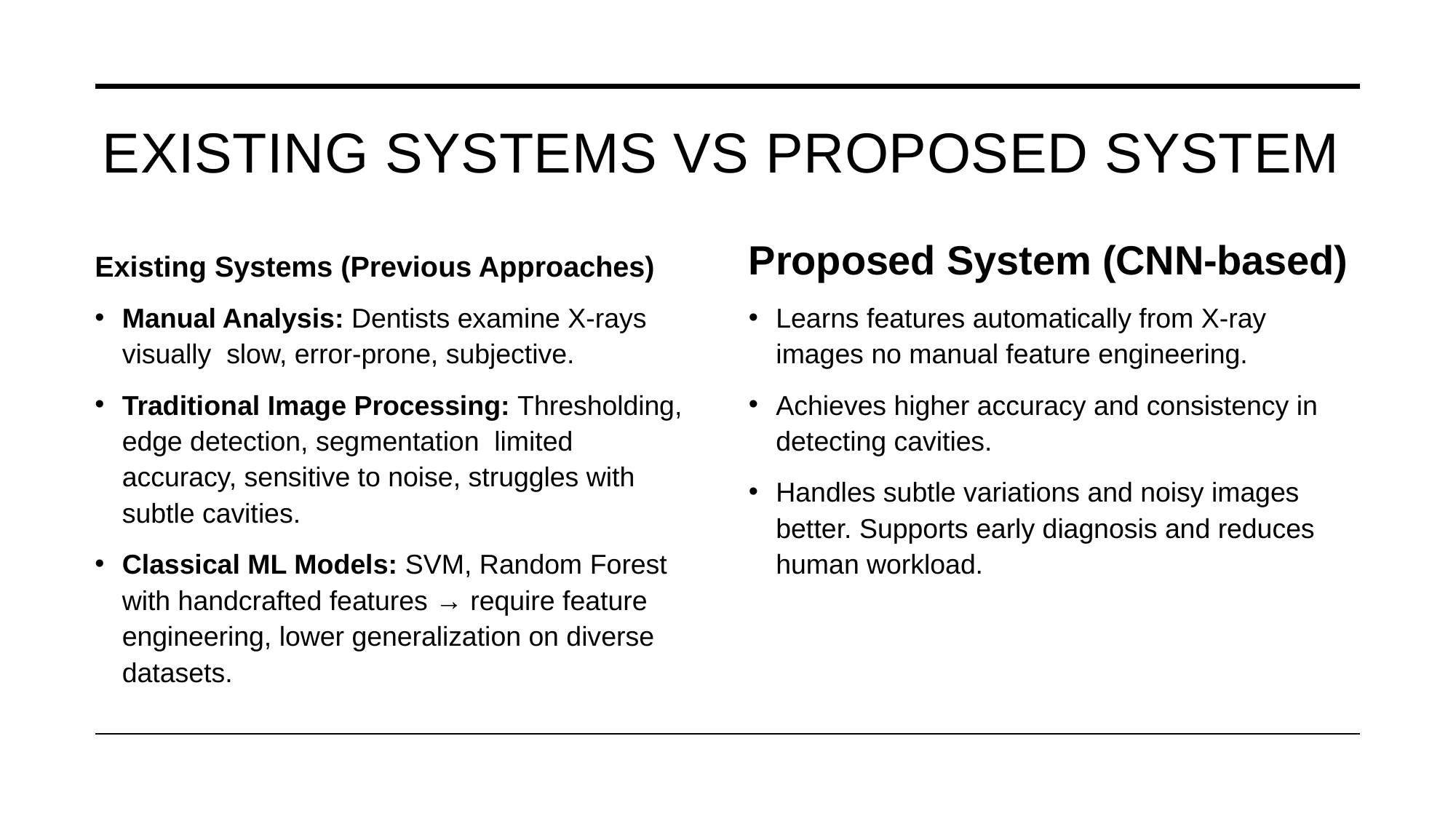

# Existing Systems VS Proposed System
Existing Systems (Previous Approaches)
Proposed System (CNN-based)
Manual Analysis: Dentists examine X-rays visually  slow, error-prone, subjective.
Traditional Image Processing: Thresholding, edge detection, segmentation  limited accuracy, sensitive to noise, struggles with subtle cavities.
Classical ML Models: SVM, Random Forest with handcrafted features → require feature engineering, lower generalization on diverse datasets.

Learns features automatically from X-ray images no manual feature engineering.
Achieves higher accuracy and consistency in detecting cavities.
Handles subtle variations and noisy images better. Supports early diagnosis and reduces human workload.